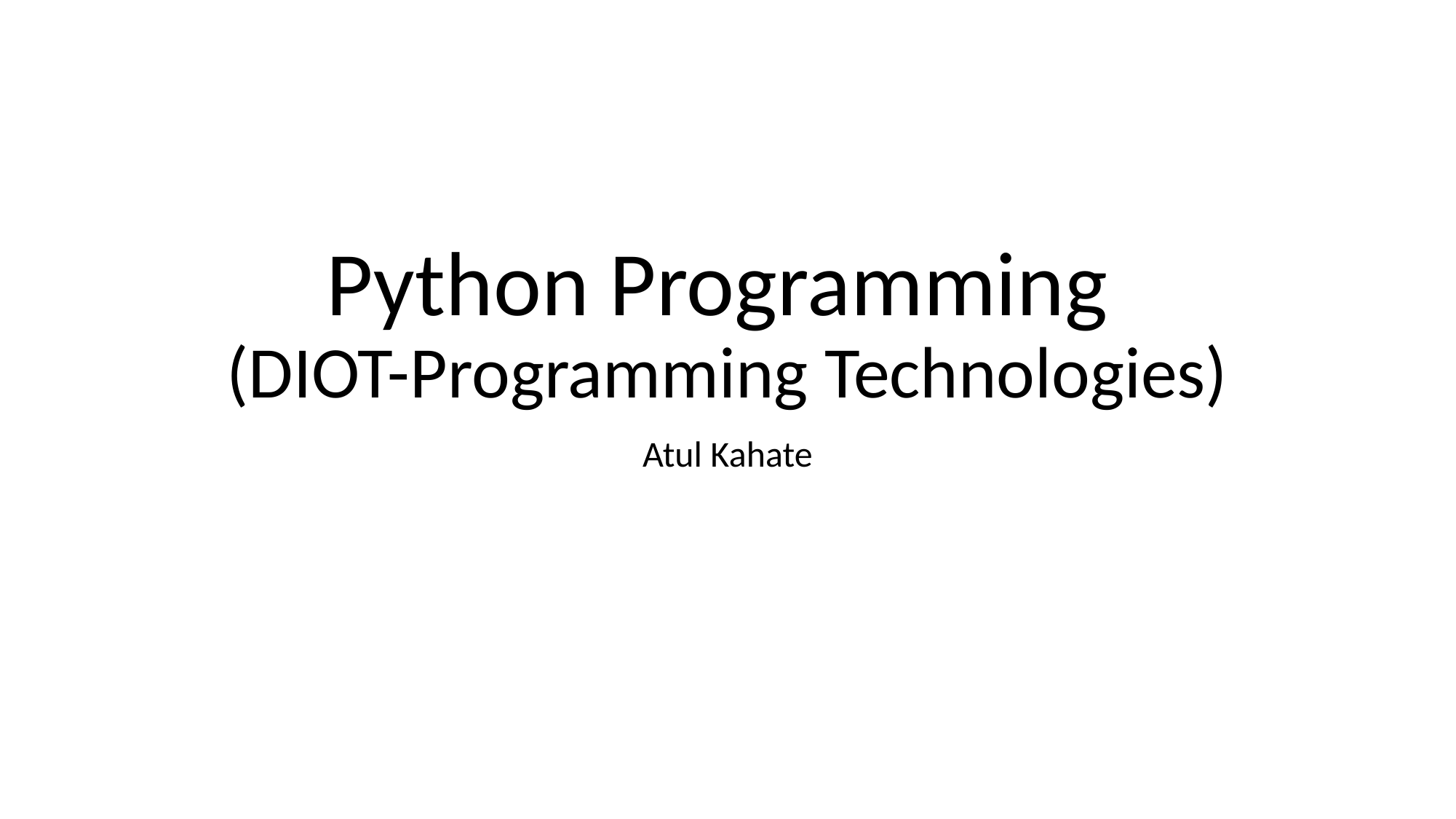

# Python Programming (DIOT-Programming Technologies)
Atul Kahate